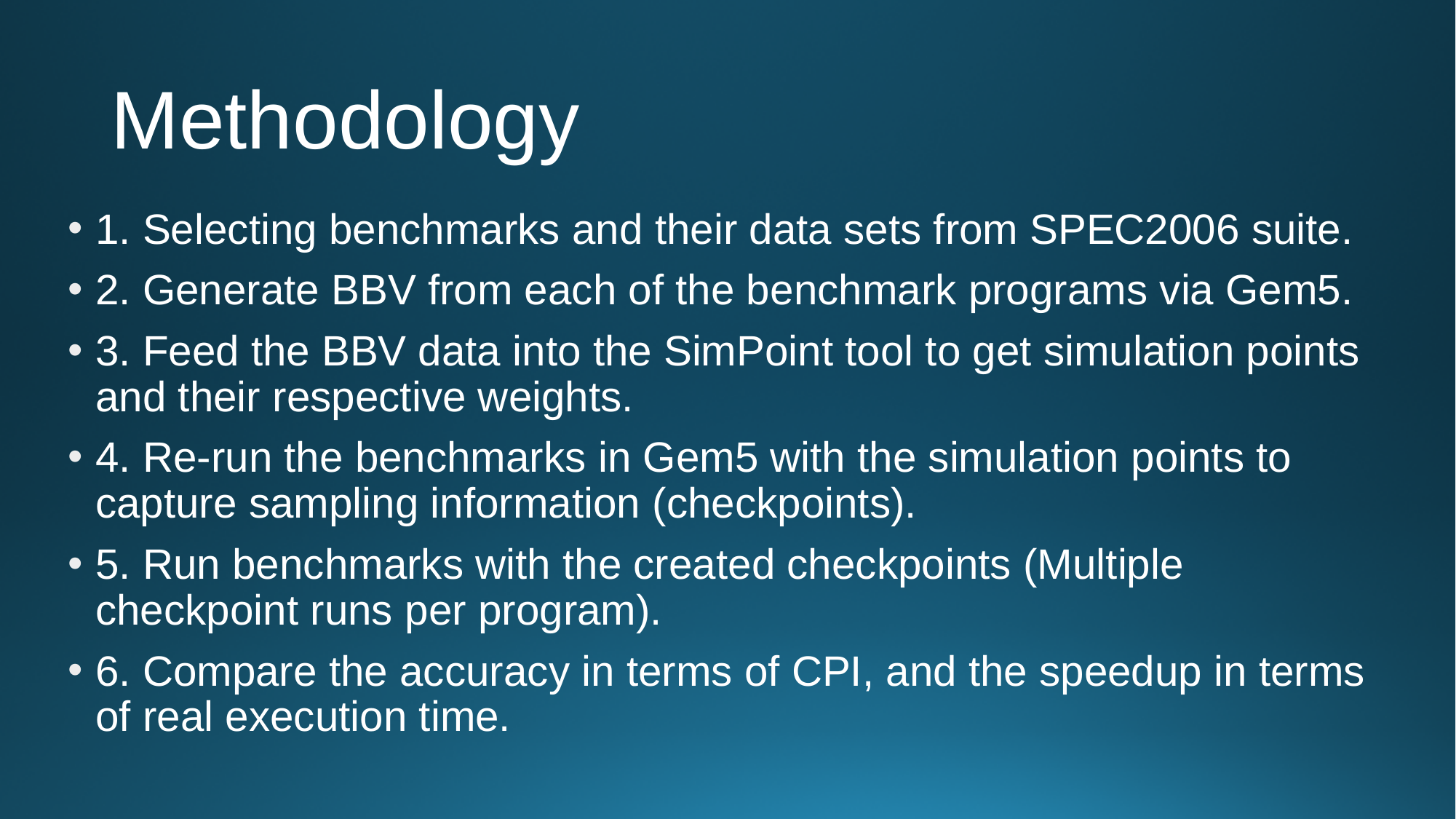

# Methodology
1. Selecting benchmarks and their data sets from SPEC2006 suite.
2. Generate BBV from each of the benchmark programs via Gem5.
3. Feed the BBV data into the SimPoint tool to get simulation points and their respective weights.
4. Re-run the benchmarks in Gem5 with the simulation points to capture sampling information (checkpoints).
5. Run benchmarks with the created checkpoints (Multiple checkpoint runs per program).
6. Compare the accuracy in terms of CPI, and the speedup in terms of real execution time.